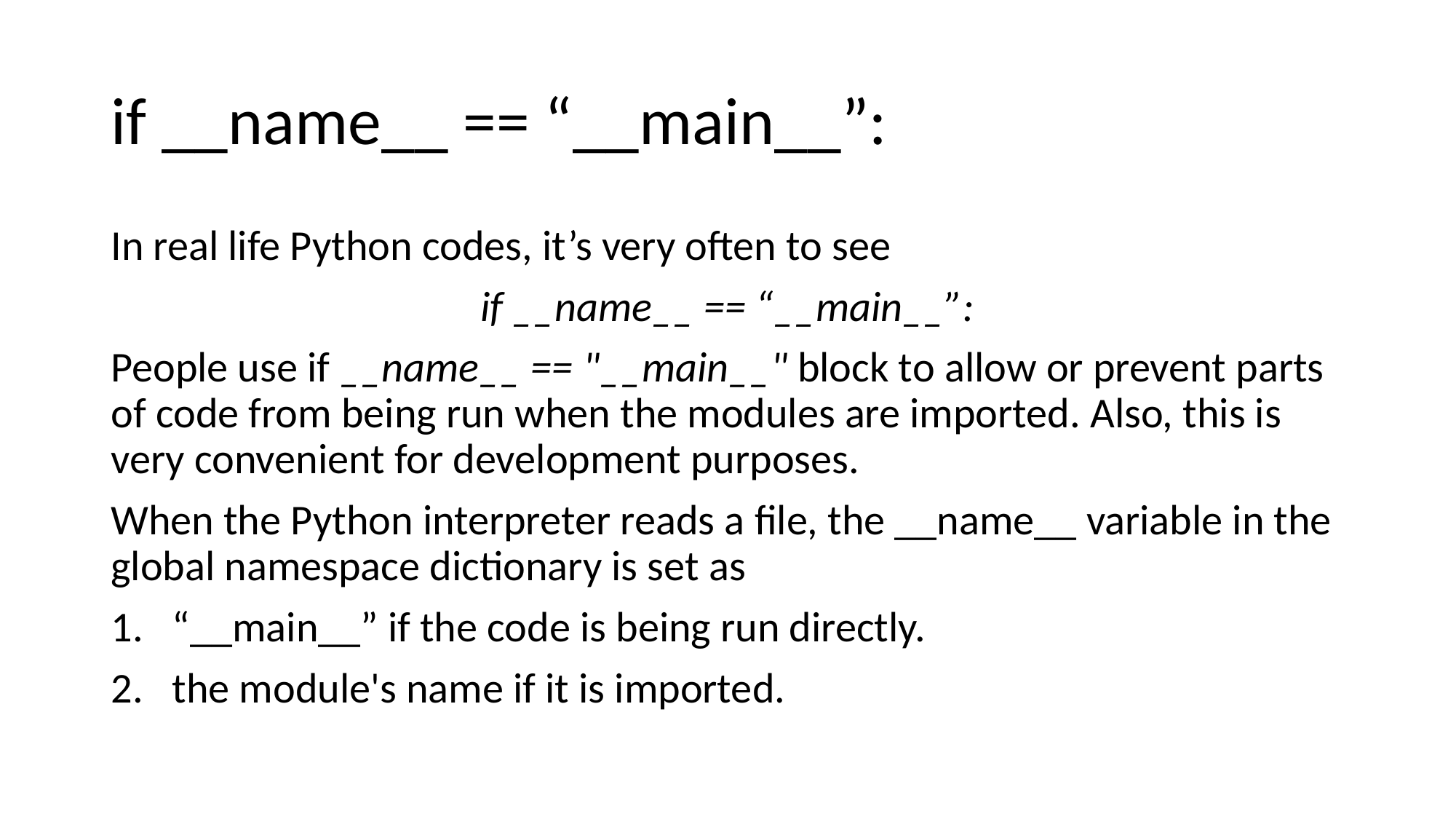

# if __name__ == “__main__”:
In real life Python codes, it’s very often to see
if __name__ == “__main__”:
People use if __name__ == "__main__" block to allow or prevent parts of code from being run when the modules are imported. Also, this is very convenient for development purposes.
When the Python interpreter reads a file, the __name__ variable in the global namespace dictionary is set as
“__main__” if the code is being run directly.
the module's name if it is imported.